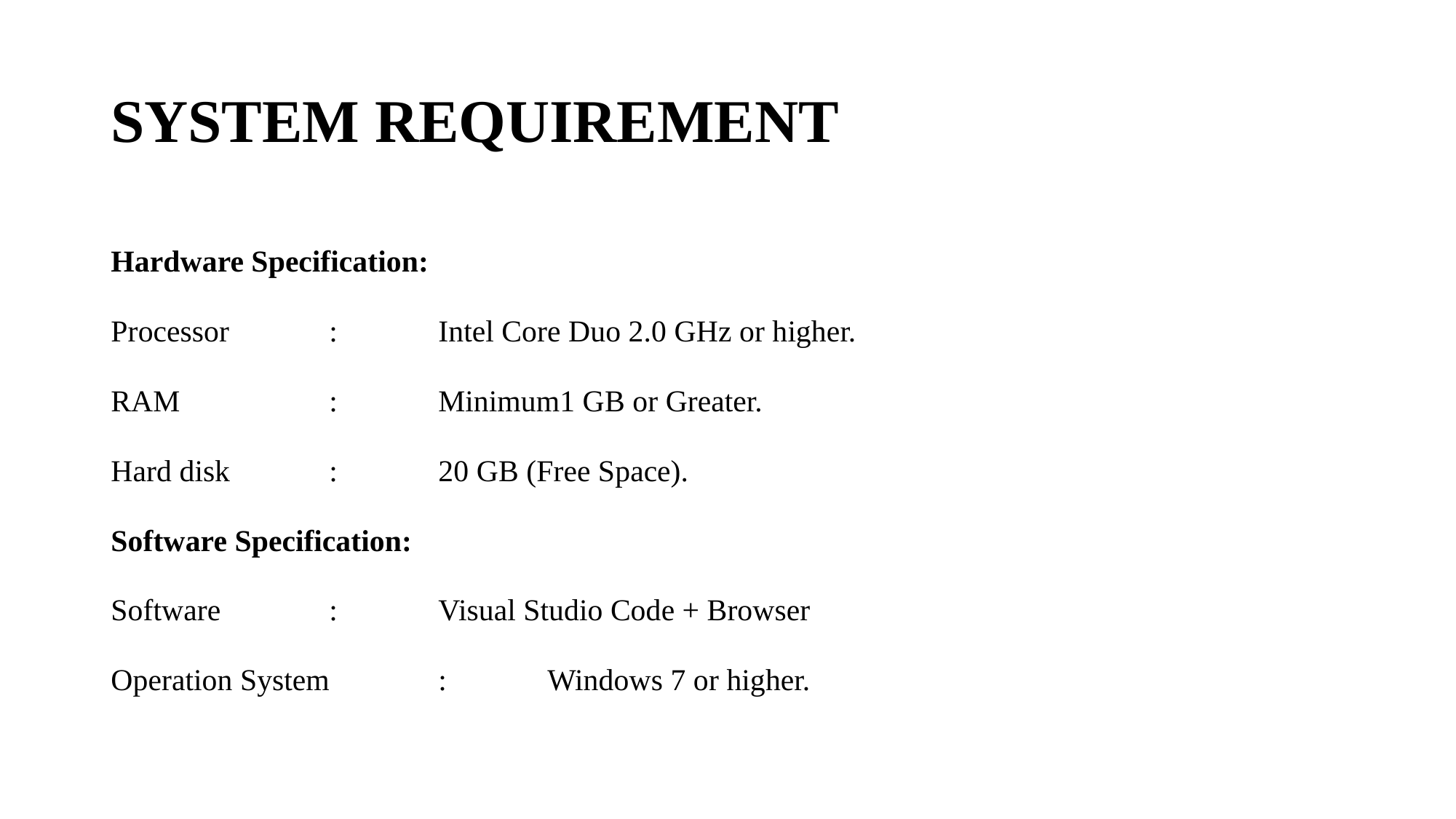

# SYSTEM REQUIREMENT
Hardware Specification:
Processor	:	Intel Core Duo 2.0 GHz or higher.
RAM		:	Minimum1 GB or Greater.
Hard disk	:	20 GB (Free Space).
Software Specification:
Software	:	Visual Studio Code + Browser
Operation System	:	Windows 7 or higher.